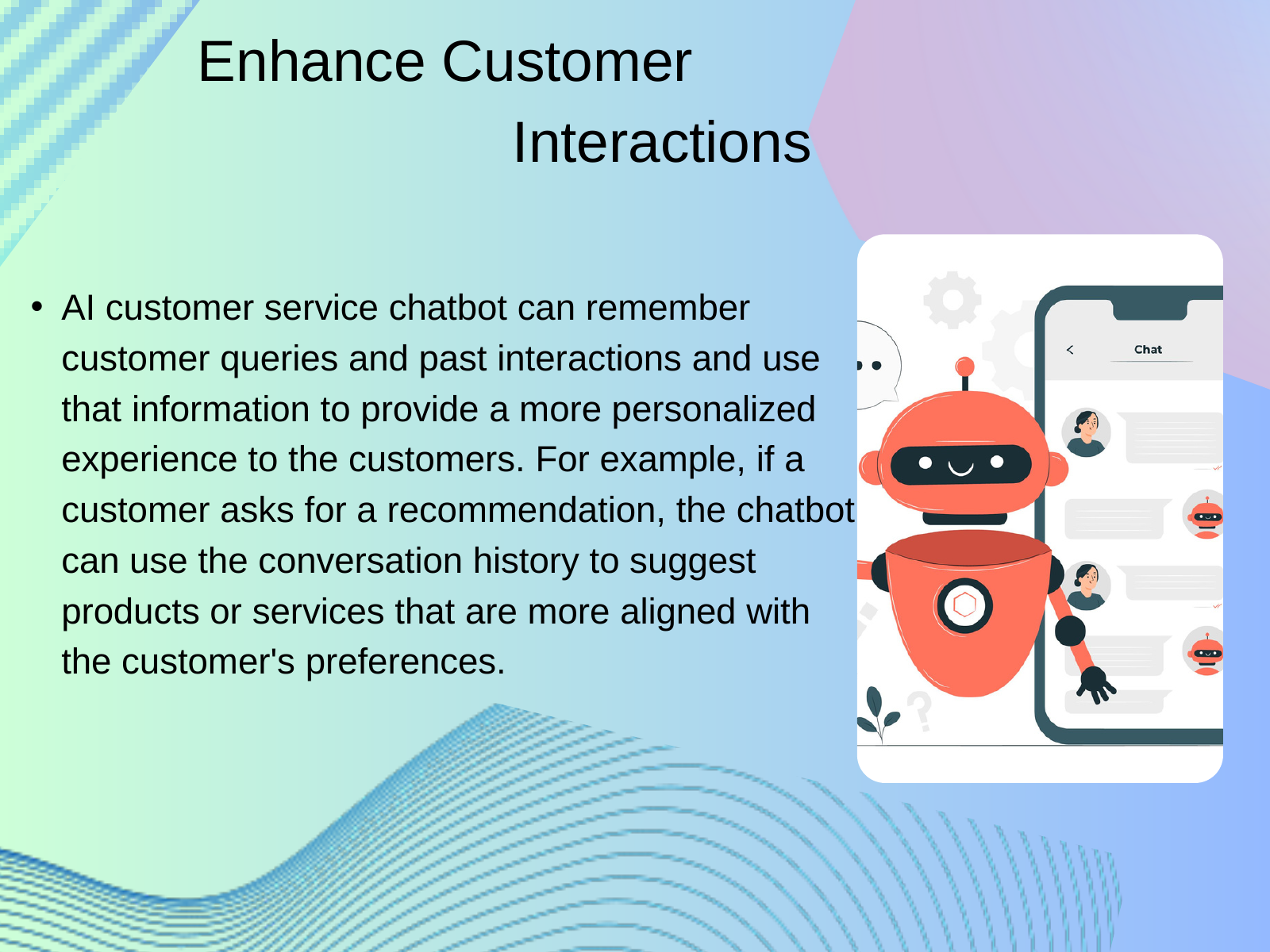

Enhance Customer
                          Interactions

AI customer service chatbot can remember customer queries and past interactions and use that information to provide a more personalized experience to the customers. For example, if a customer asks for a recommendation, the chatbot can use the conversation history to suggest products or services that are more aligned with the customer's preferences.